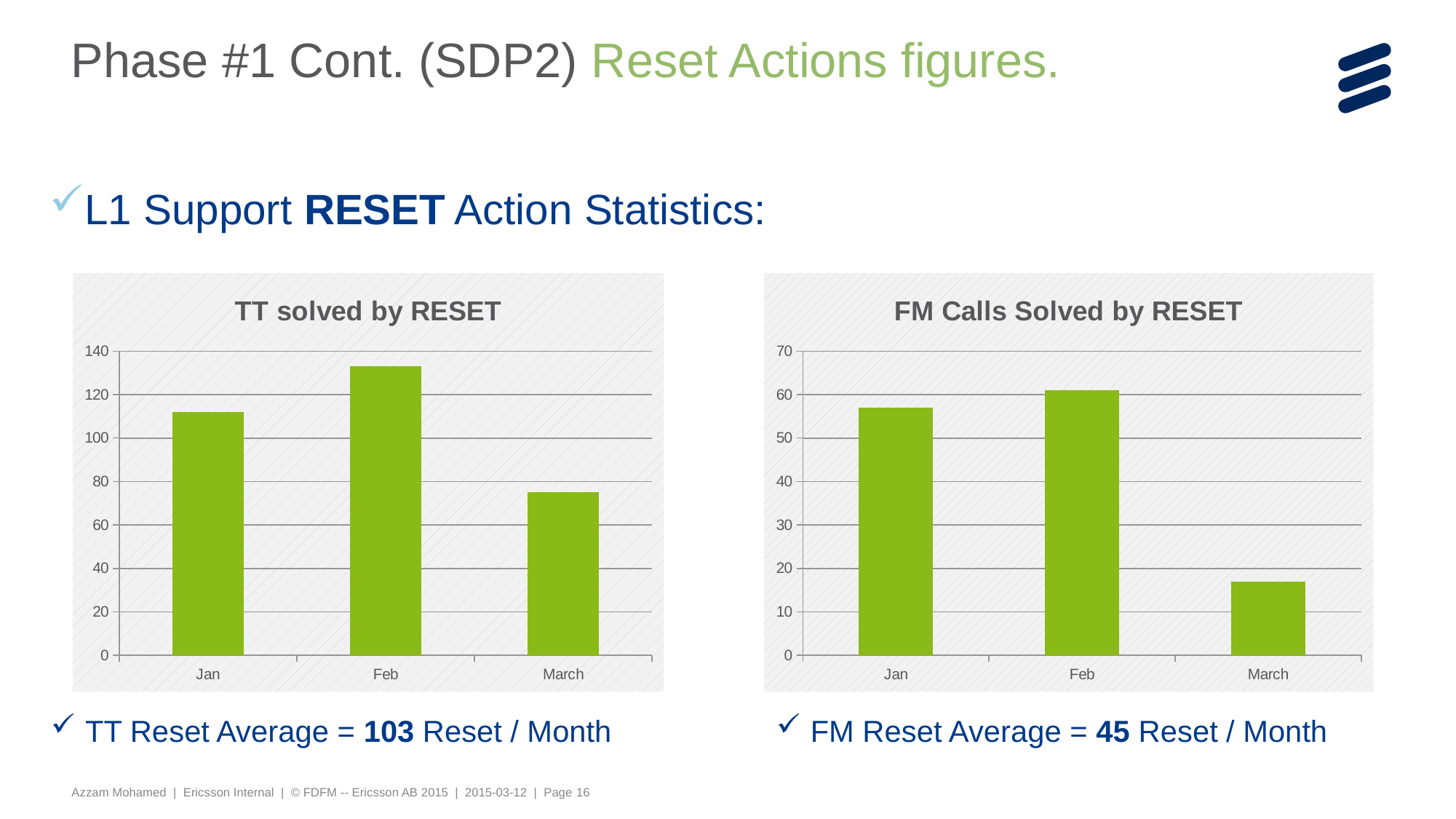

# Phase #1 Cont. (SDP2) Reset Actions figures.

L1 Support RESET Action Statistics:

### Chart: TT solved by RESET

| Category | TT solved by Reset from L1 |
|---|---|
| Jan | 112.0 |
| Feb | 133.0 |
| March | 75.0 |

### Chart: FM Calls Solved by RESET

| Category | FM Calls Solved by RESET by L1 |
|---|---|
| Jan | 57.0 |
| Feb | 61.0 |
| March | 17.0 |
 TT Reset Average = 103 Reset / Month
 FM Reset Average = 45 Reset / Month